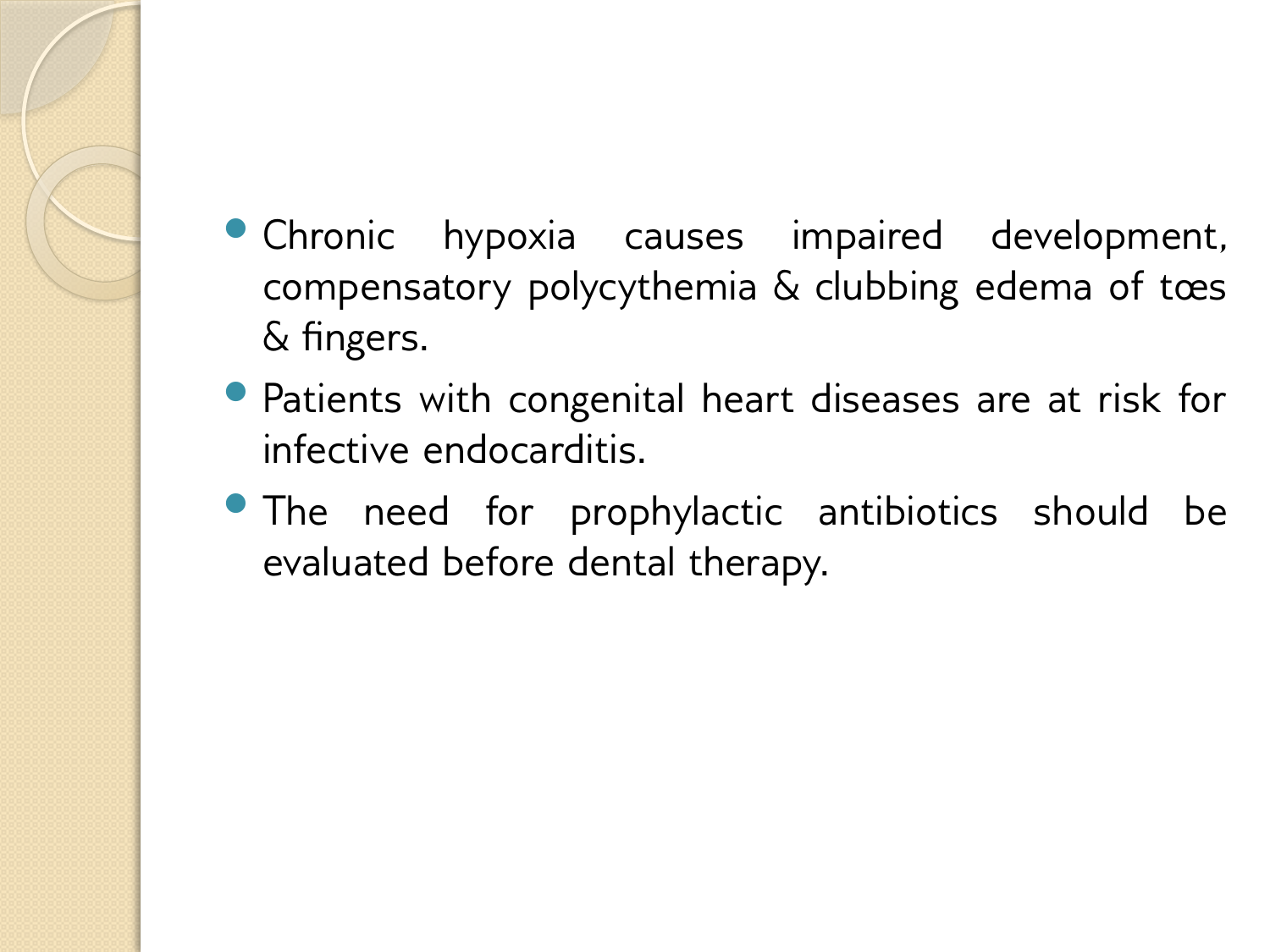

#
Chronic hypoxia causes impaired development, compensatory polycythemia & clubbing edema of toes & fingers.
Patients with congenital heart diseases are at risk for infective endocarditis.
The need for prophylactic antibiotics should be evaluated before dental therapy.